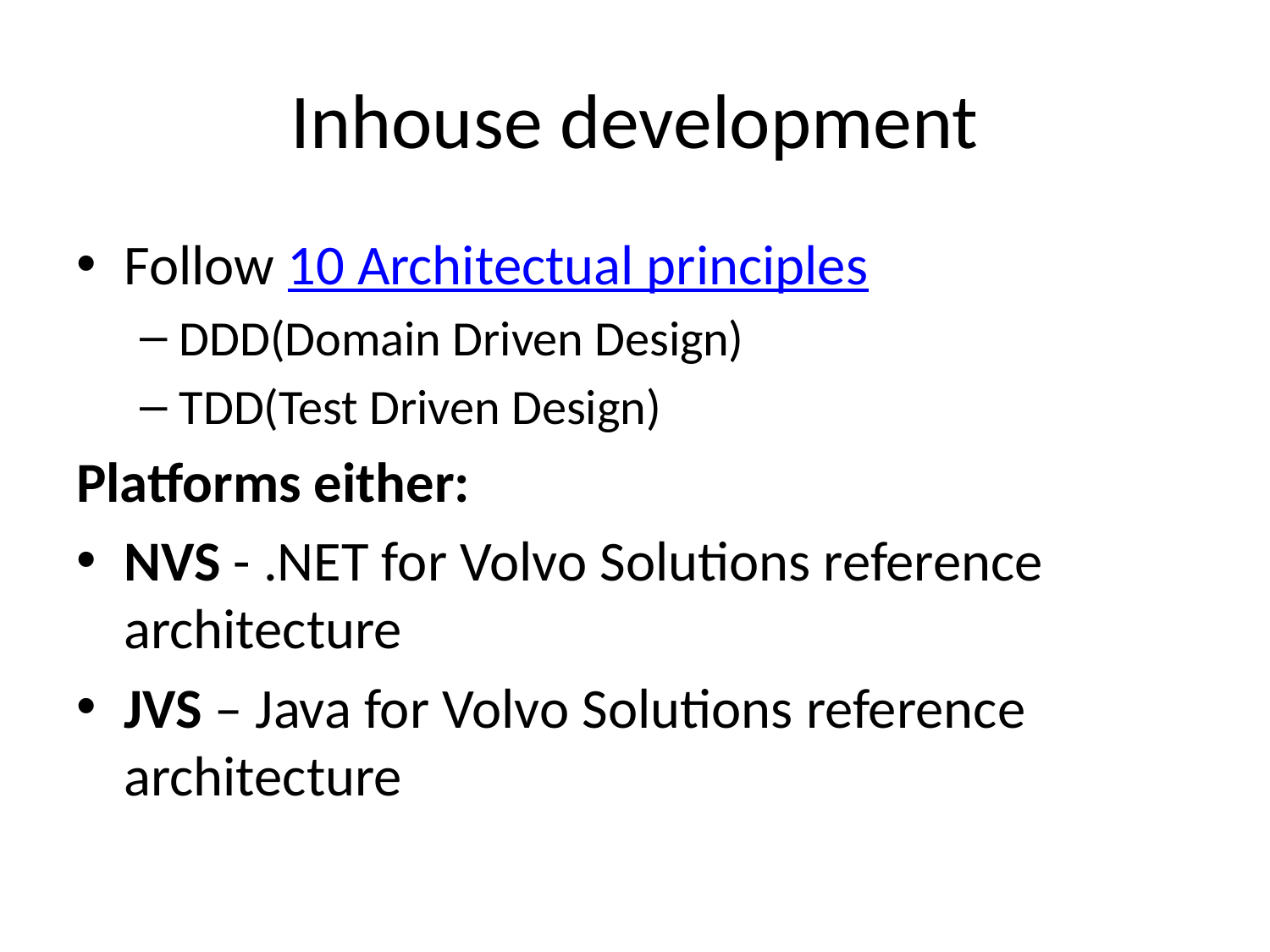

# Inhouse development
Follow 10 Architectual principles
DDD(Domain Driven Design)
TDD(Test Driven Design)
Platforms either:
NVS - .NET for Volvo Solutions reference architecture
JVS – Java for Volvo Solutions reference architecture